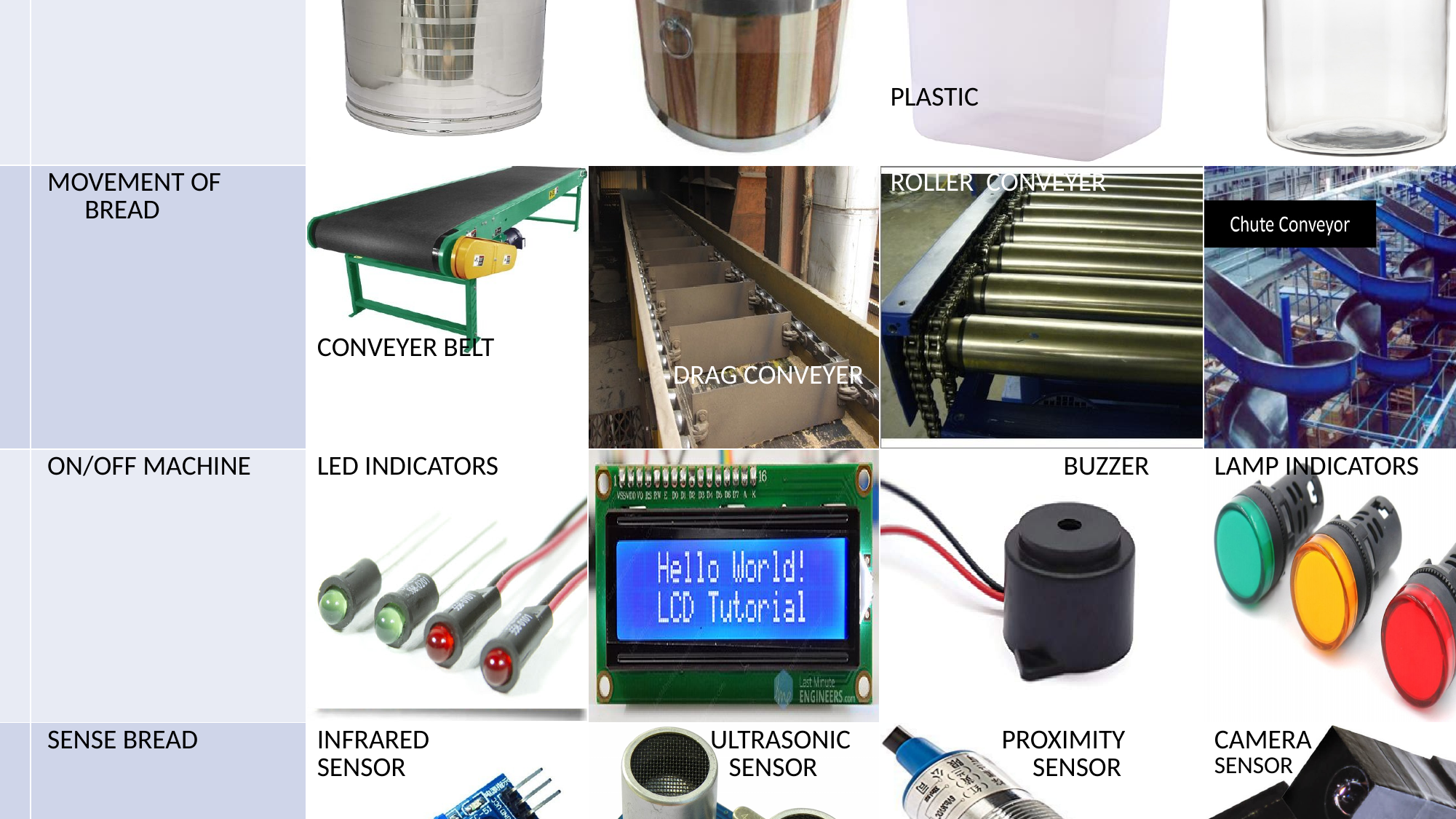

| SL.NO | FUNCTIONS | MEAN 1 | MEAN 2 | MEAN 3 | MEAN 4 |
| --- | --- | --- | --- | --- | --- |
| 1. | DISPENSING | SUBMERSIBLE PUMP | CERAMIC PUMP | PERISTALTIC PUMP | EFD VALVE SYSTEM |
| 2. | STORINF THE BREAD | STEEL | WOODEN | PLASTIC | GLASS |
| 3. | MOVEMENT OF BREAD | CONVEYER BELT | DRAG CONVEYER | ROLLER CONVEYER |  |
| 4. | ON/OFF MACHINE | LED INDICATORS |  | BUZZER | LAMP INDICATORS |
| 5. | SENSE BREAD | INFRARED SENSOR | ULTRASONIC SENSOR | PROXIMITY SENSOR | CAMERA SENSOR |
| 6. | PROCESS COMPLETION | SPEAKER | LED INDICATORS |  | LAMP INDICATORS |